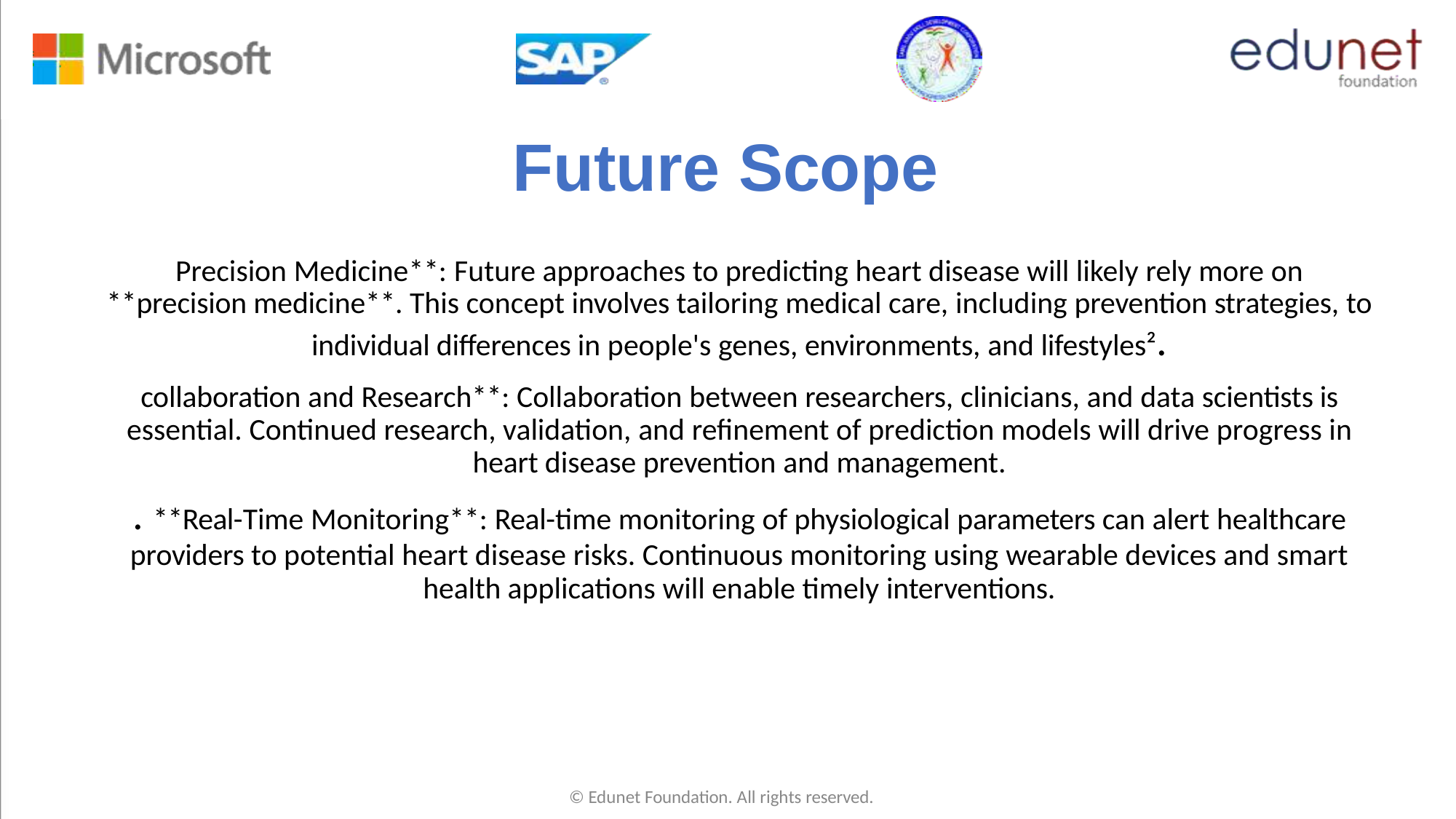

# Future Scope
Precision Medicine**: Future approaches to predicting heart disease will likely rely more on **precision medicine**. This concept involves tailoring medical care, including prevention strategies, to individual differences in people's genes, environments, and lifestyles².
collaboration and Research**: Collaboration between researchers, clinicians, and data scientists is essential. Continued research, validation, and refinement of prediction models will drive progress in heart disease prevention and management.
. **Real-Time Monitoring**: Real-time monitoring of physiological parameters can alert healthcare providers to potential heart disease risks. Continuous monitoring using wearable devices and smart health applications will enable timely interventions.
© Edunet Foundation. All rights reserved.